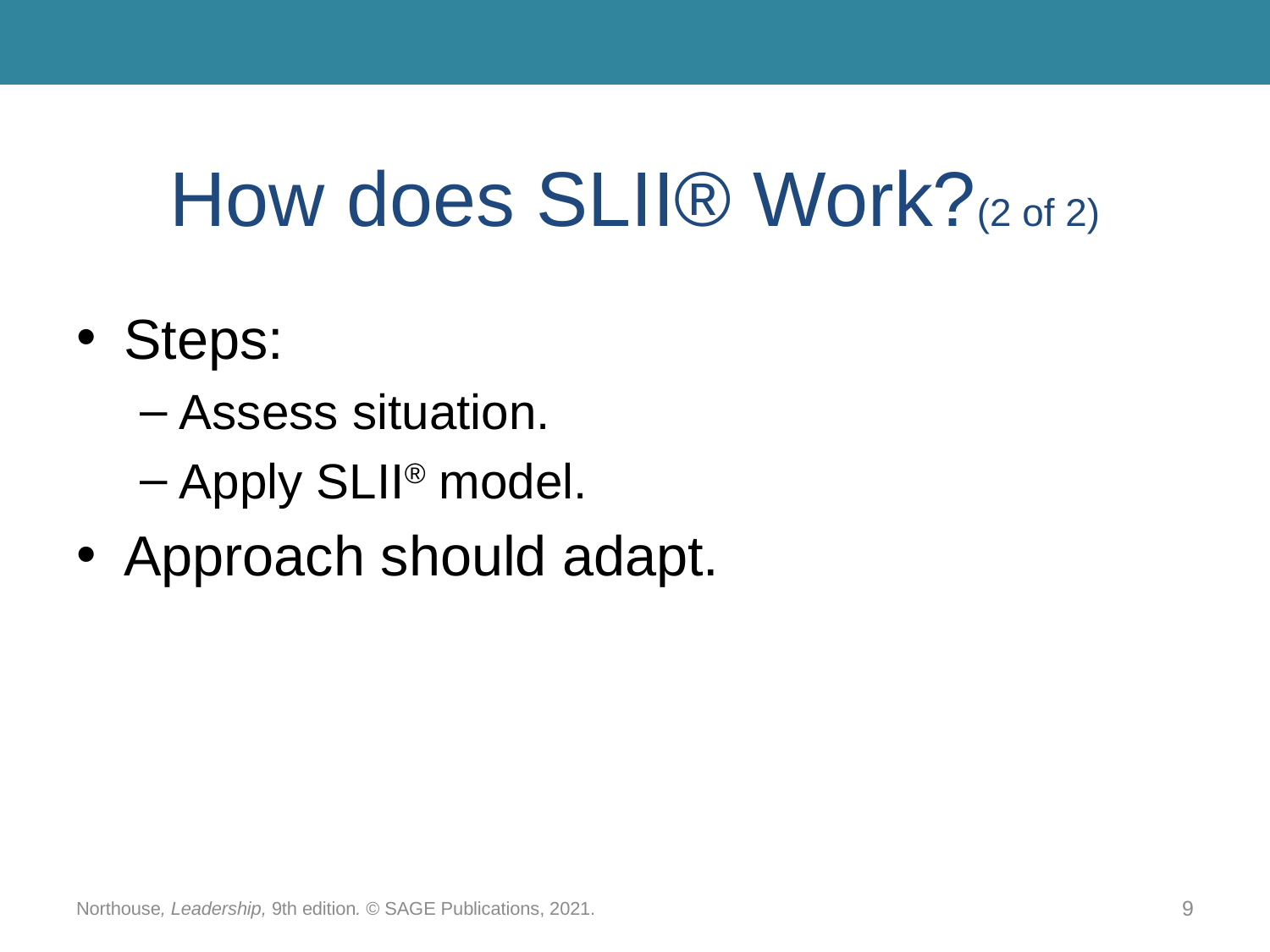

# How does SLII® Work?(2 of 2)
Steps:
Assess situation.
Apply SLII® model.
Approach should adapt.
Northouse, Leadership, 9th edition. © SAGE Publications, 2021.
9